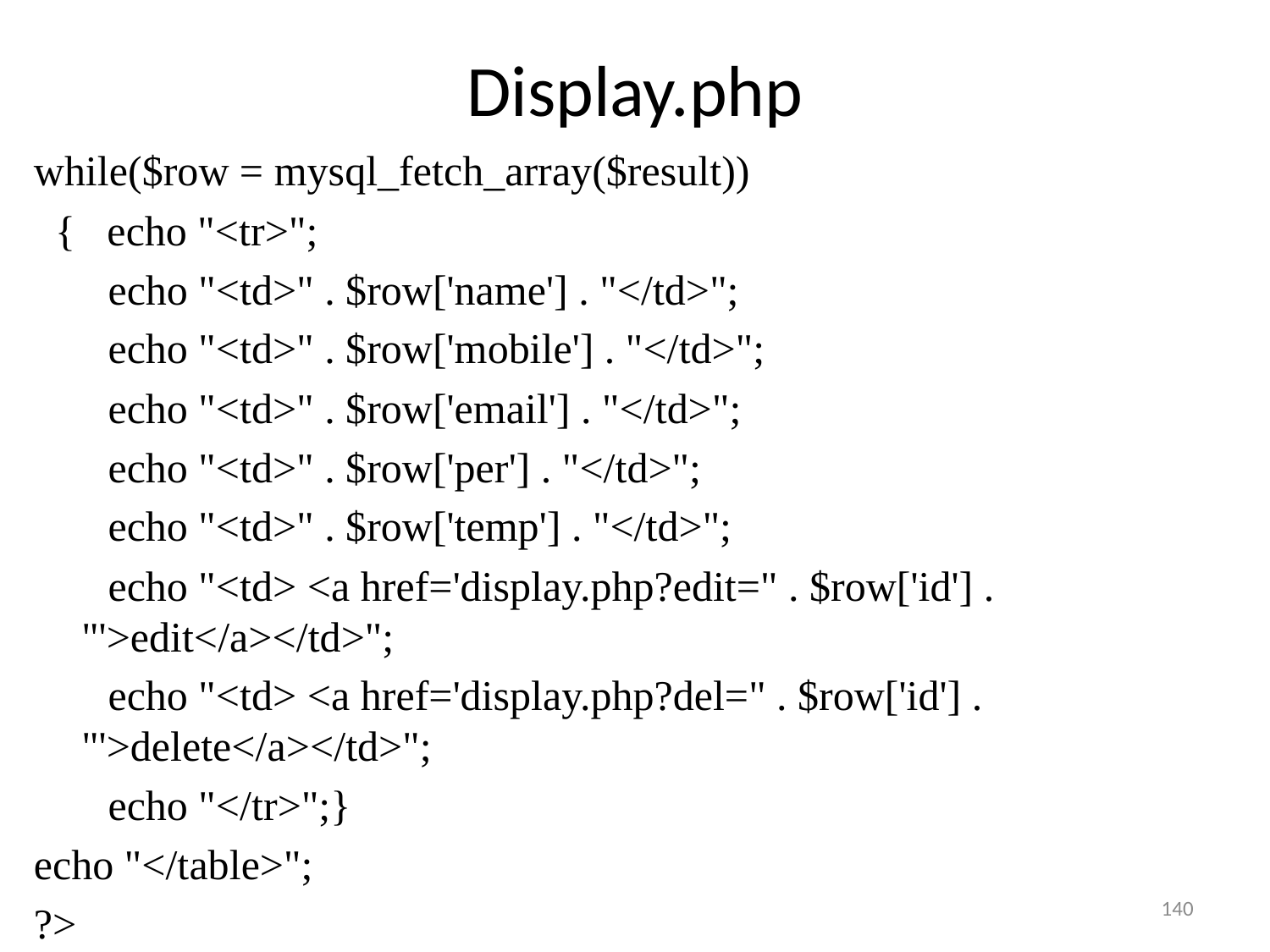

# Display.php
while($row = mysql_fetch_array($result))
  {   echo "<tr>";
       echo "<td>" . $row['name'] . "</td>";
       echo "<td>" . $row['mobile'] . "</td>";
       echo "<td>" . $row['email'] . "</td>";
       echo "<td>" . $row['per'] . "</td>";
       echo "<td>" . $row['temp'] . "</td>";
       echo "<td> <a href='display.php?edit=" . $row['id'] . "'>edit</a></td>";
       echo "<td> <a href='display.php?del=" . $row['id'] . "'>delete</a></td>";
       echo "</tr>";}
echo "</table>";
?>
140